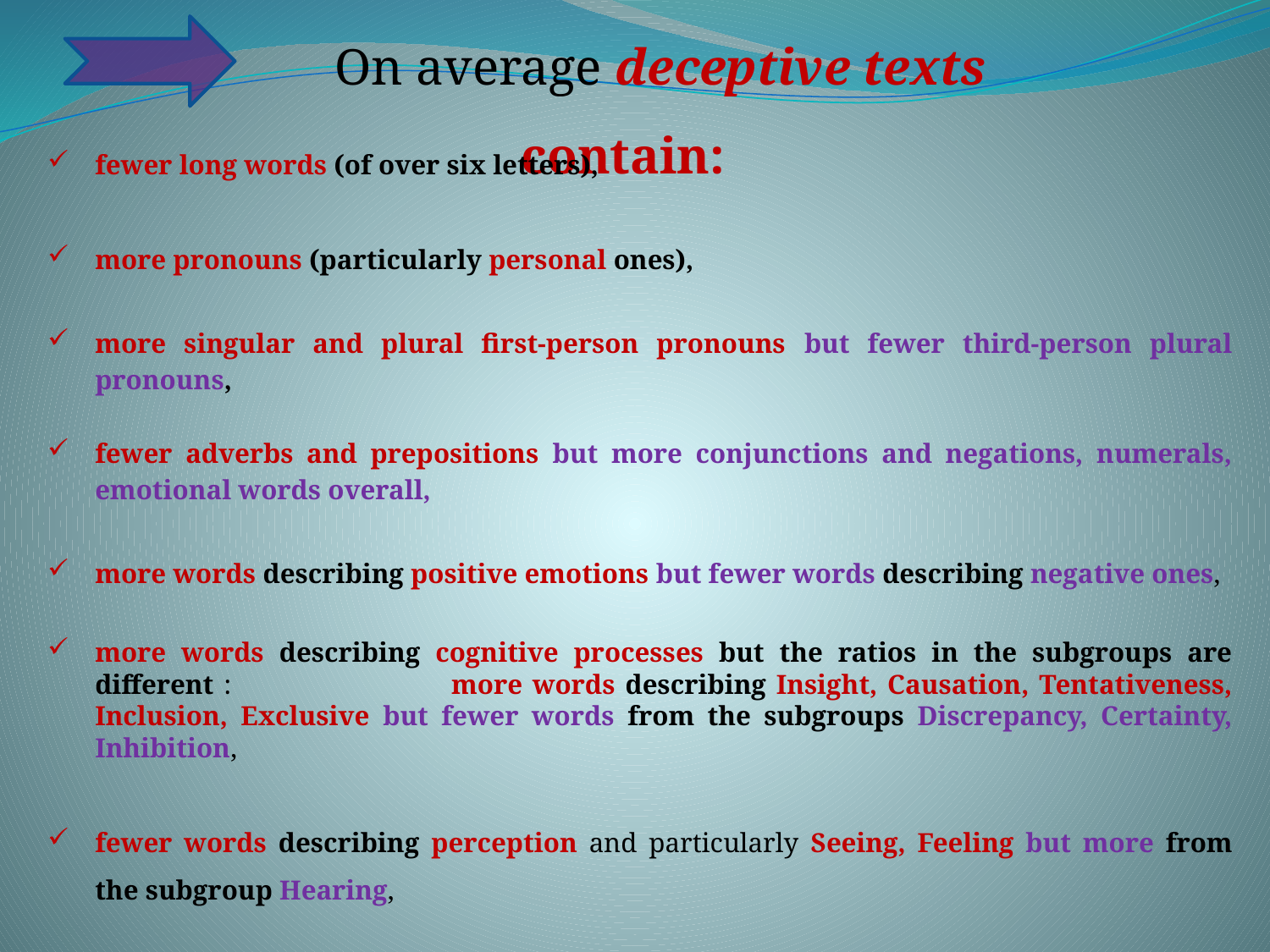

On average deceptive texts contain:

fewer long words (of over six letters),

more pronouns (particularly personal ones),

more singular and plural first-person pronouns but fewer third-person plural pronouns,

fewer adverbs and prepositions but more conjunctions and negations, numerals, emotional words overall,

more words describing positive emotions but fewer words describing negative ones,

more words describing cognitive processes but the ratios in the subgroups are different :                      more words describing Insight, Causation, Tentativeness, Inclusion, Exclusive but fewer words from the subgroups Discrepancy, Certainty, Inhibition,

fewer words describing perception and particularly Seeing, Feeling but more from the subgroup Hearing,

fewer punctuation marks.